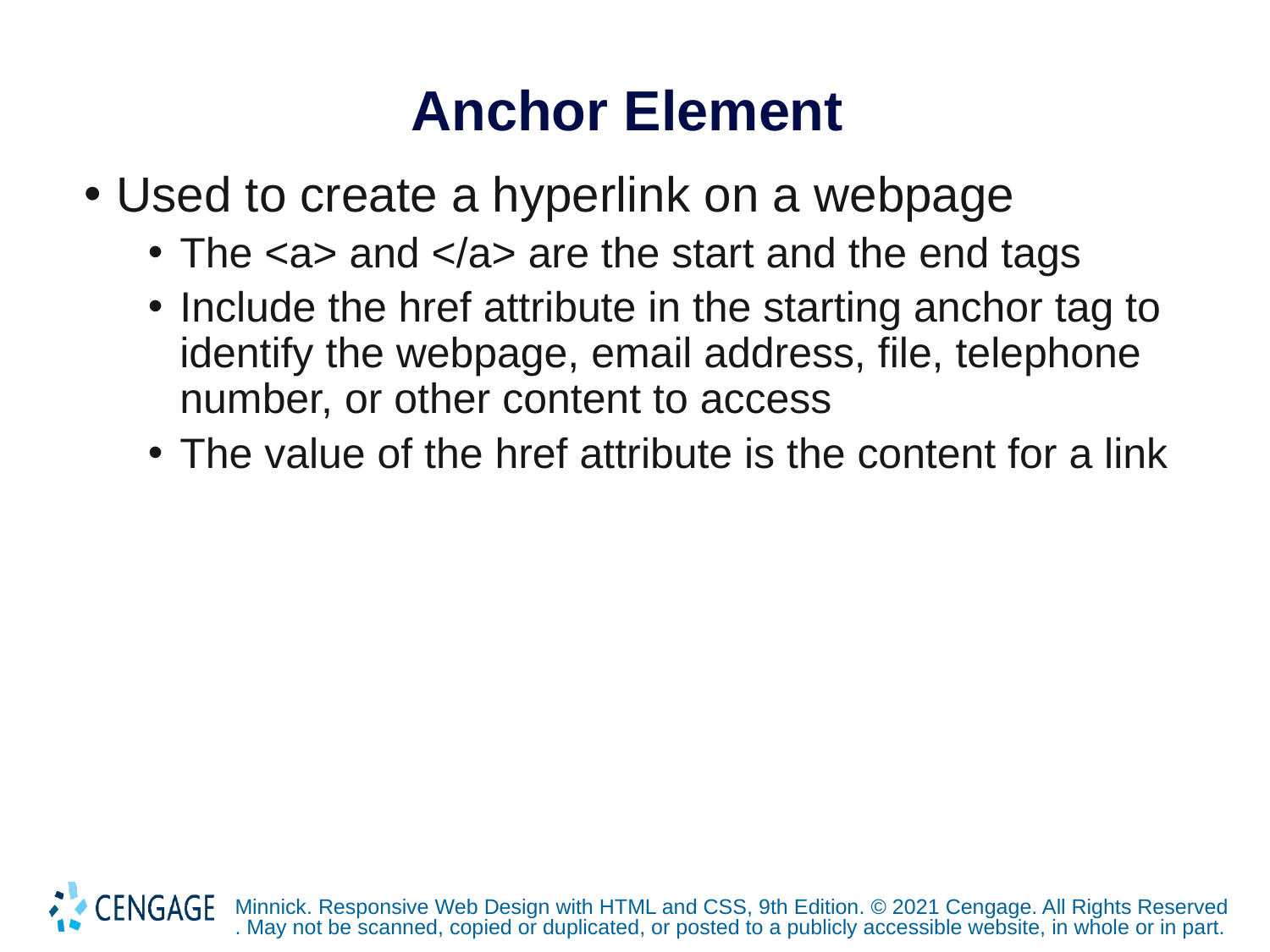

# Anchor Element
Used to create a hyperlink on a webpage
The <a> and </a> are the start and the end tags
Include the href attribute in the starting anchor tag to identify the webpage, email address, file, telephone number, or other content to access
The value of the href attribute is the content for a link

Minnick. Responsive Web Design with HTML and CSS, 9th Edition. © 2021 Cengage. All Rights Reserved. May not be scanned, copied or duplicated, or posted to a publicly accessible website, in whole or in part.